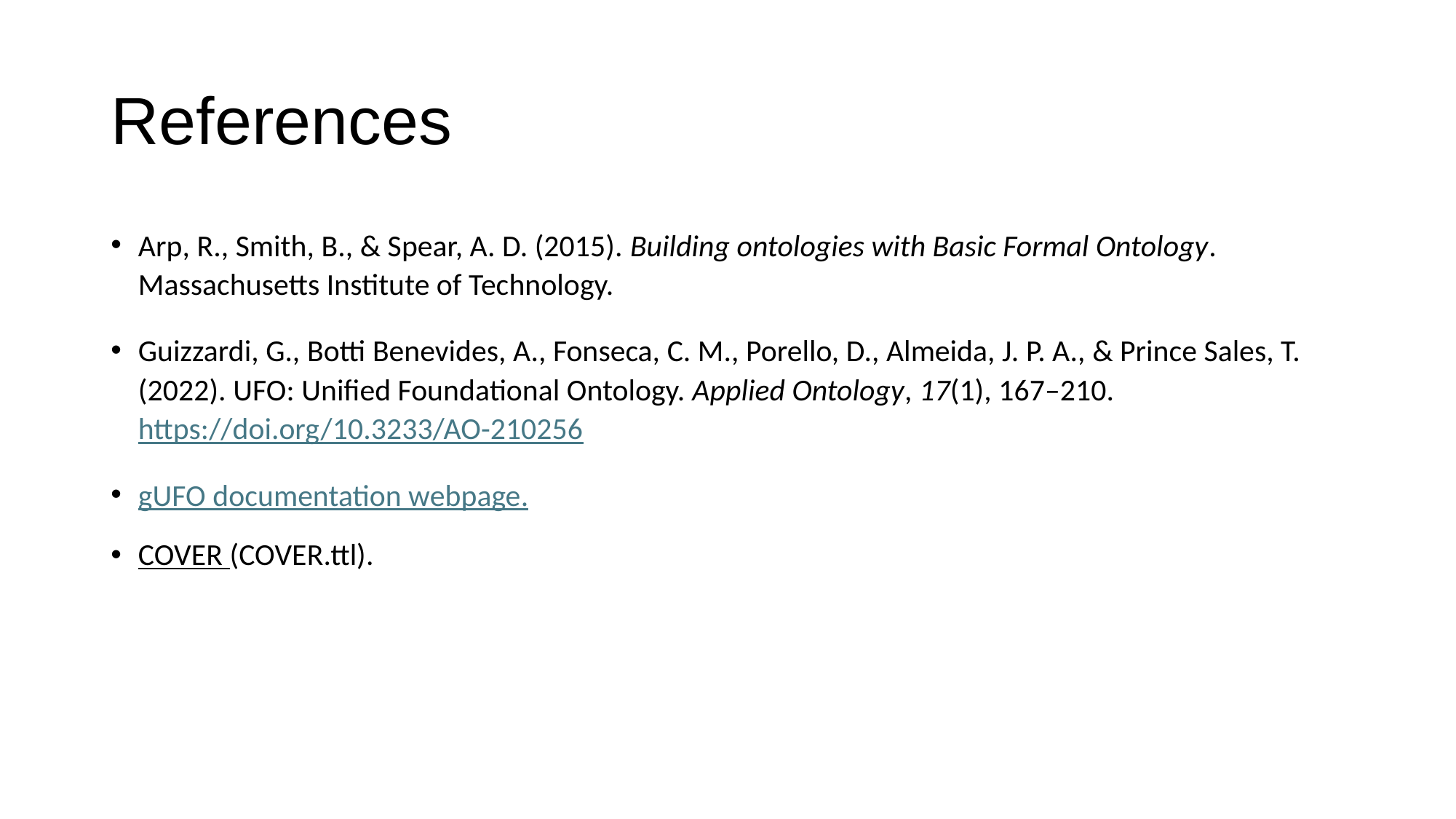

# References
Arp, R., Smith, B., & Spear, A. D. (2015). Building ontologies with Basic Formal Ontology. Massachusetts Institute of Technology.
Guizzardi, G., Botti Benevides, A., Fonseca, C. M., Porello, D., Almeida, J. P. A., & Prince Sales, T. (2022). UFO: Unified Foundational Ontology. Applied Ontology, 17(1), 167–210. https://doi.org/10.3233/AO-210256
gUFO documentation webpage.
COVER (COVER.ttl).